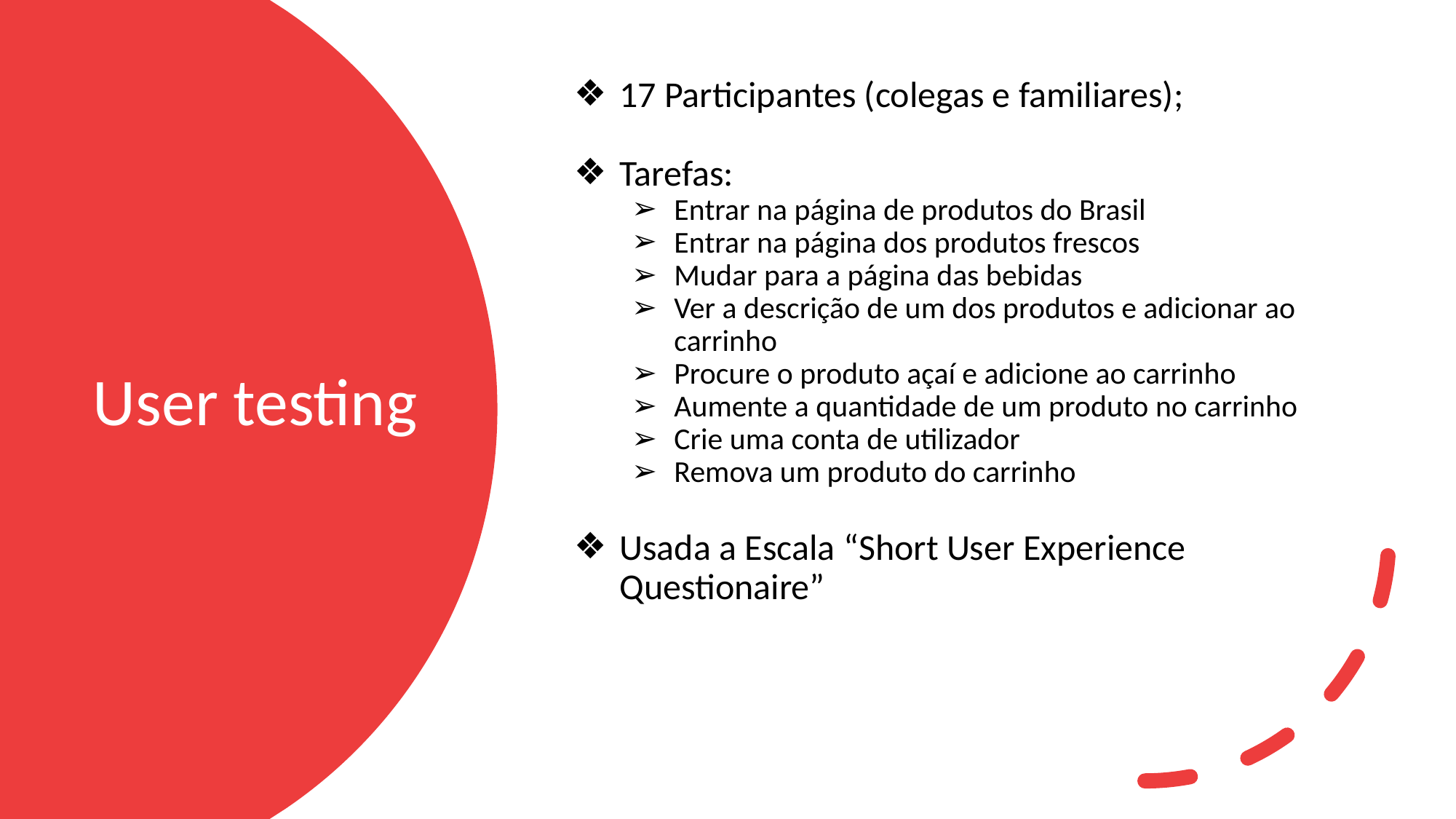

17 Participantes (colegas e familiares);

Tarefas:
Entrar na página de produtos do Brasil
Entrar na página dos produtos frescos
Mudar para a página das bebidas
Ver a descrição de um dos produtos e adicionar ao carrinho
Procure o produto açaí e adicione ao carrinho
Aumente a quantidade de um produto no carrinho
Crie uma conta de utilizador
Remova um produto do carrinho

Usada a Escala “Short User Experience Questionaire”

# User testing